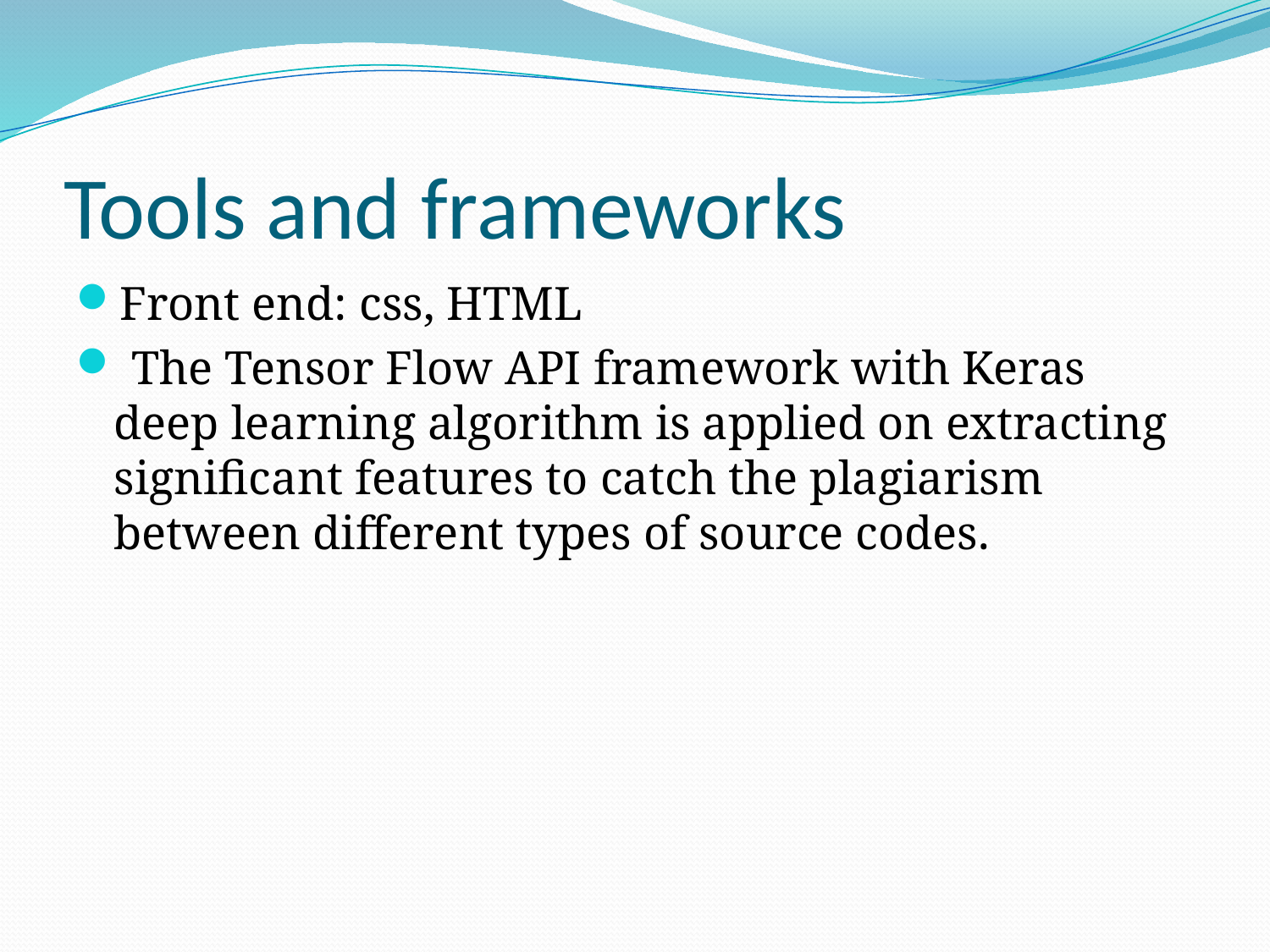

# Tools and frameworks
Front end: css, HTML
 The Tensor Flow API framework with Keras  deep learning algorithm is applied on extracting signiﬁcant features to catch the plagiarism between different types of source codes.